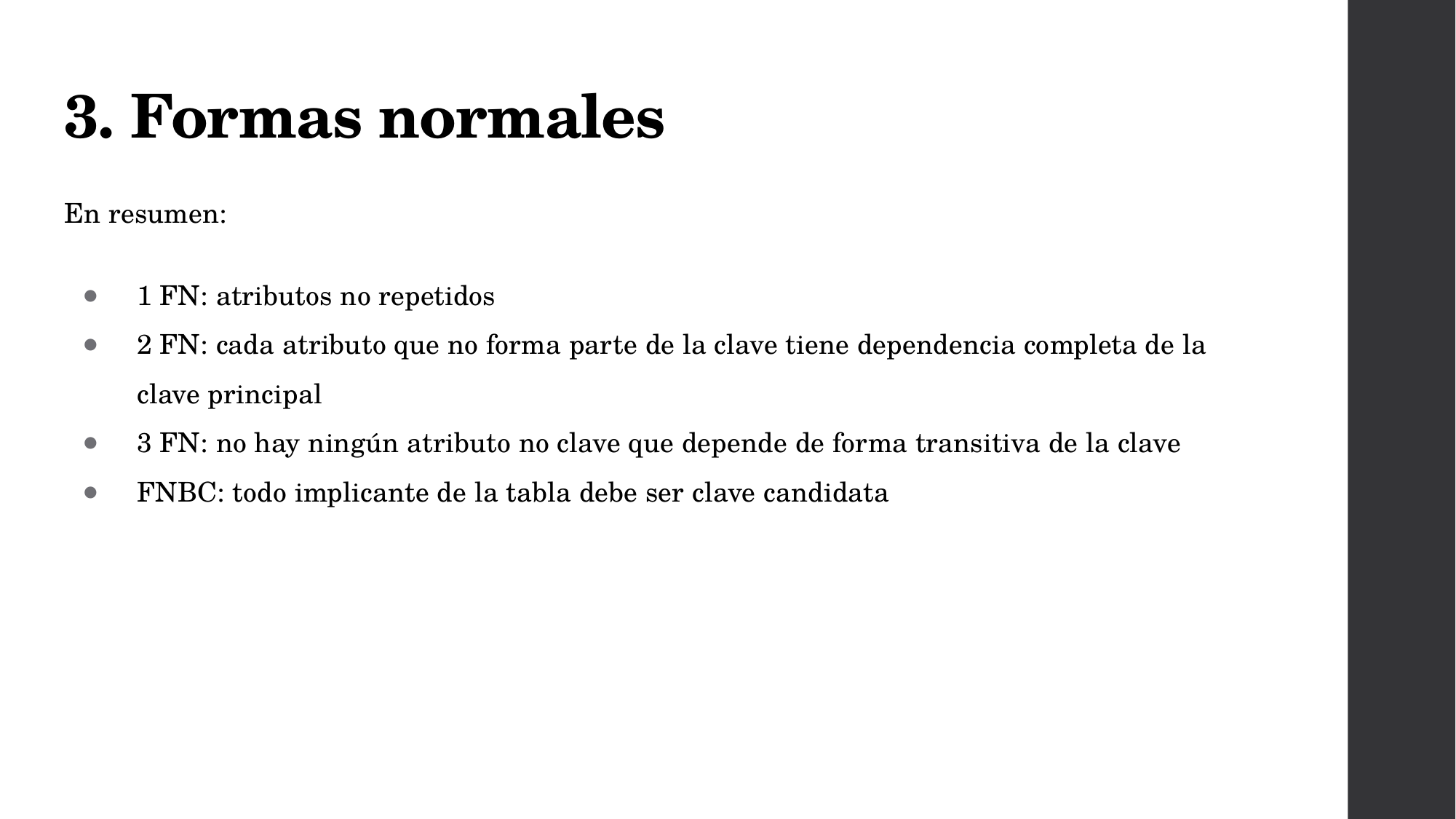

# 3. Formas normales
En resumen:
1 FN: atributos no repetidos
2 FN: cada atributo que no forma parte de la clave tiene dependencia completa de la clave principal
3 FN: no hay ningún atributo no clave que depende de forma transitiva de la clave
FNBC: todo implicante de la tabla debe ser clave candidata